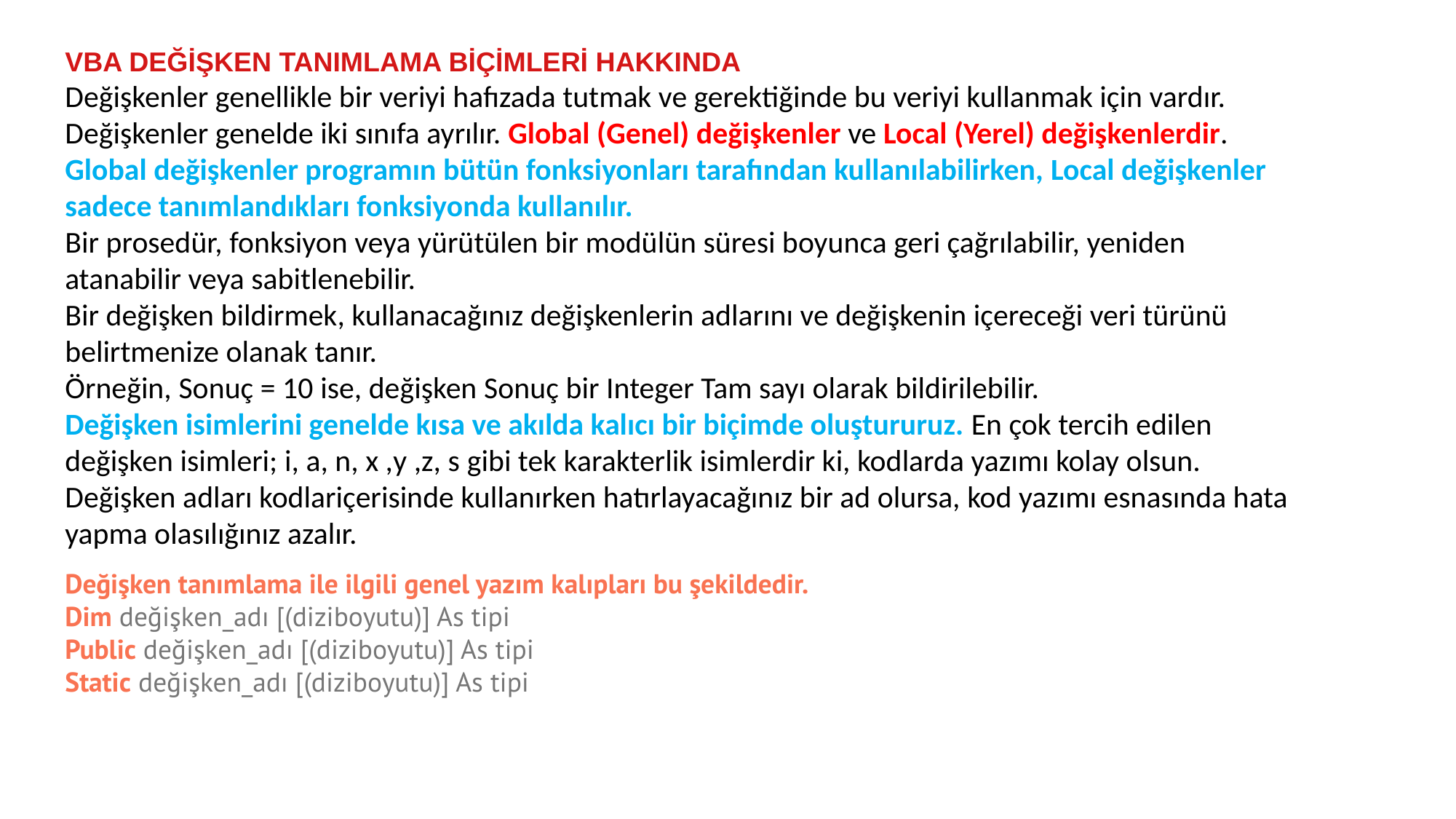

VBA DEĞİŞKEN TANIMLAMA BİÇİMLERİ HAKKINDA
Değişkenler genellikle bir veriyi hafızada tutmak ve gerektiğinde bu veriyi kullanmak için vardır.
Değişkenler genelde iki sınıfa ayrılır. Global (Genel) değişkenler ve Local (Yerel) değişkenlerdir.
Global değişkenler programın bütün fonksiyonları tarafından kullanılabilirken, Local değişkenler sadece tanımlandıkları fonksiyonda kullanılır.
Bir prosedür, fonksiyon veya yürütülen bir modülün süresi boyunca geri çağrılabilir, yeniden atanabilir veya sabitlenebilir.
Bir değişken bildirmek, kullanacağınız değişkenlerin adlarını ve değişkenin içereceği veri türünü belirtmenize olanak tanır.
Örneğin, Sonuç = 10 ise, değişken Sonuç bir Integer Tam sayı olarak bildirilebilir.
Değişken isimlerini genelde kısa ve akılda kalıcı bir biçimde oluştururuz. En çok tercih edilen değişken isimleri; i, a, n, x ,y ,z, s gibi tek karakterlik isimlerdir ki, kodlarda yazımı kolay olsun. Değişken adları kodlariçerisinde kullanırken hatırlayacağınız bir ad olursa, kod yazımı esnasında hata yapma olasılığınız azalır.
Değişken tanımlama ile ilgili genel yazım kalıpları bu şekildedir.
Dim değişken_adı [(diziboyutu)] As tipi
Public değişken_adı [(diziboyutu)] As tipi
Static değişken_adı [(diziboyutu)] As tipi